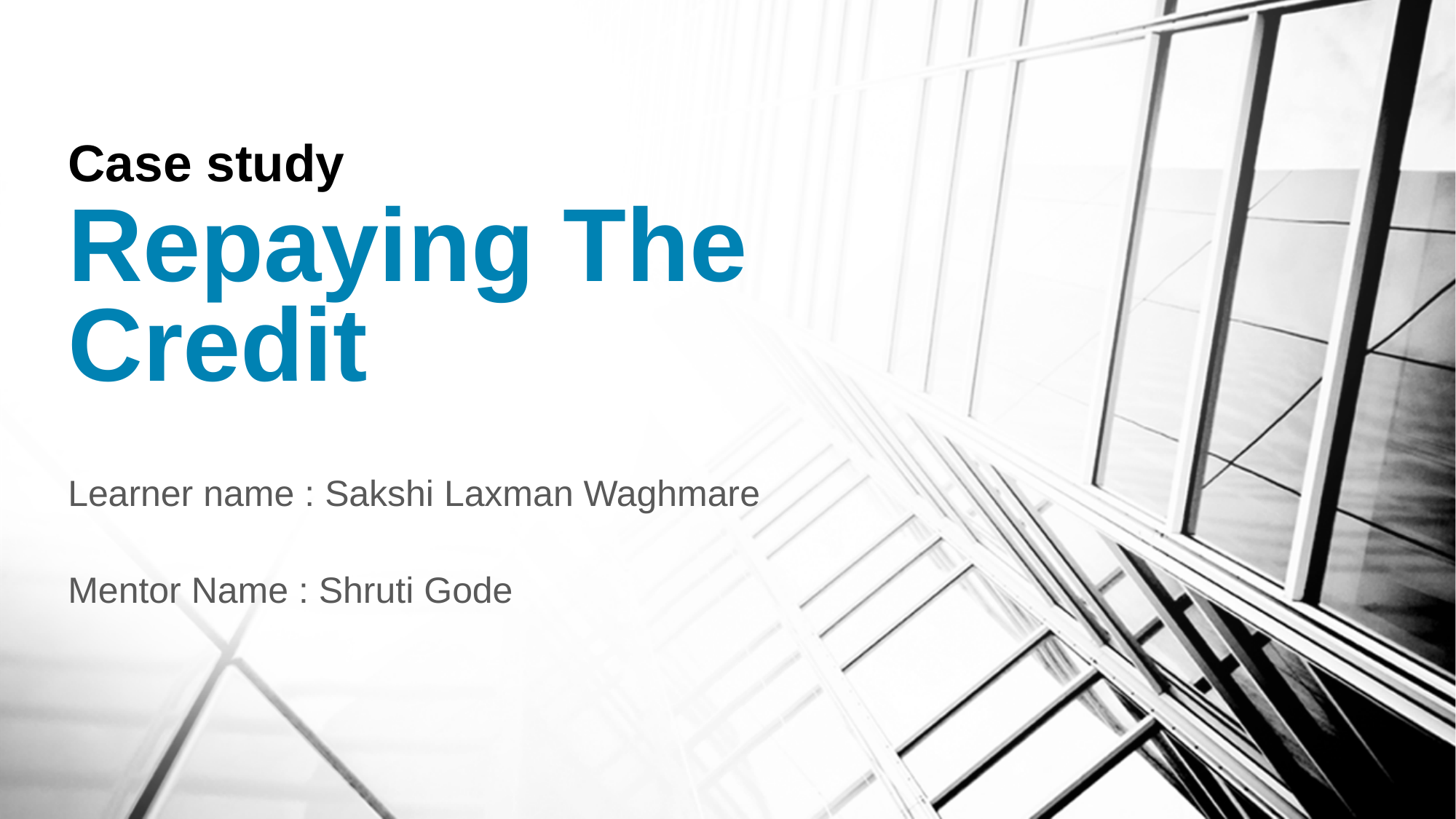

# Case study Repaying The Credit
Learner name : Sakshi Laxman Waghmare

Mentor Name : Shruti Gode